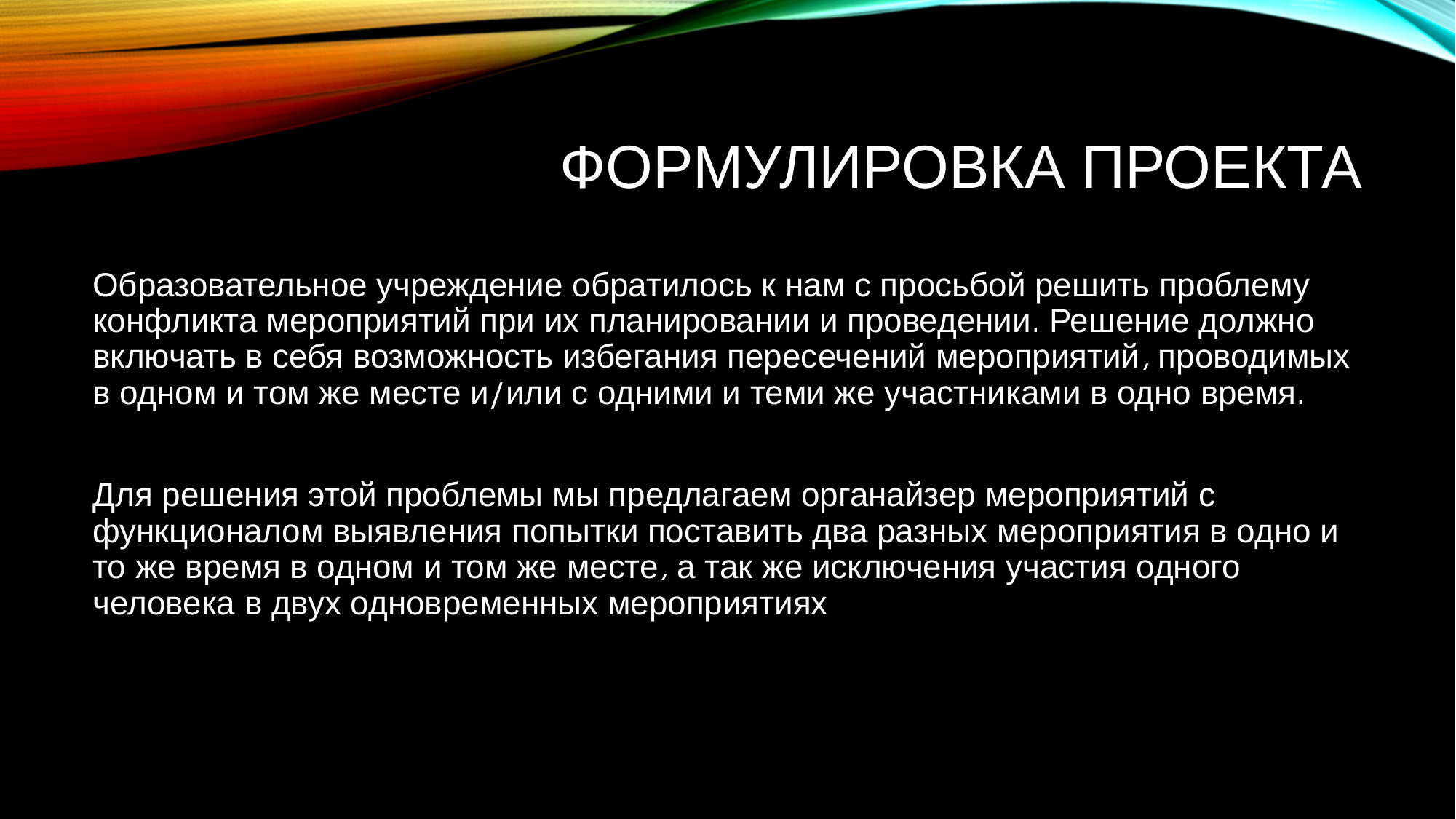

# Формулировка проекта
Образовательное учреждение обратилось к нам с просьбой решить проблему конфликта мероприятий при их планировании и проведении. Решение должно включать в себя возможность избегания пересечений мероприятий, проводимых в одном и том же месте и/или с одними и теми же участниками в одно время.

Для решения этой проблемы мы предлагаем органайзер мероприятий с функционалом выявления попытки поставить два разных мероприятия в одно и то же время в одном и том же месте, а так же исключения участия одного человека в двух одновременных мероприятиях